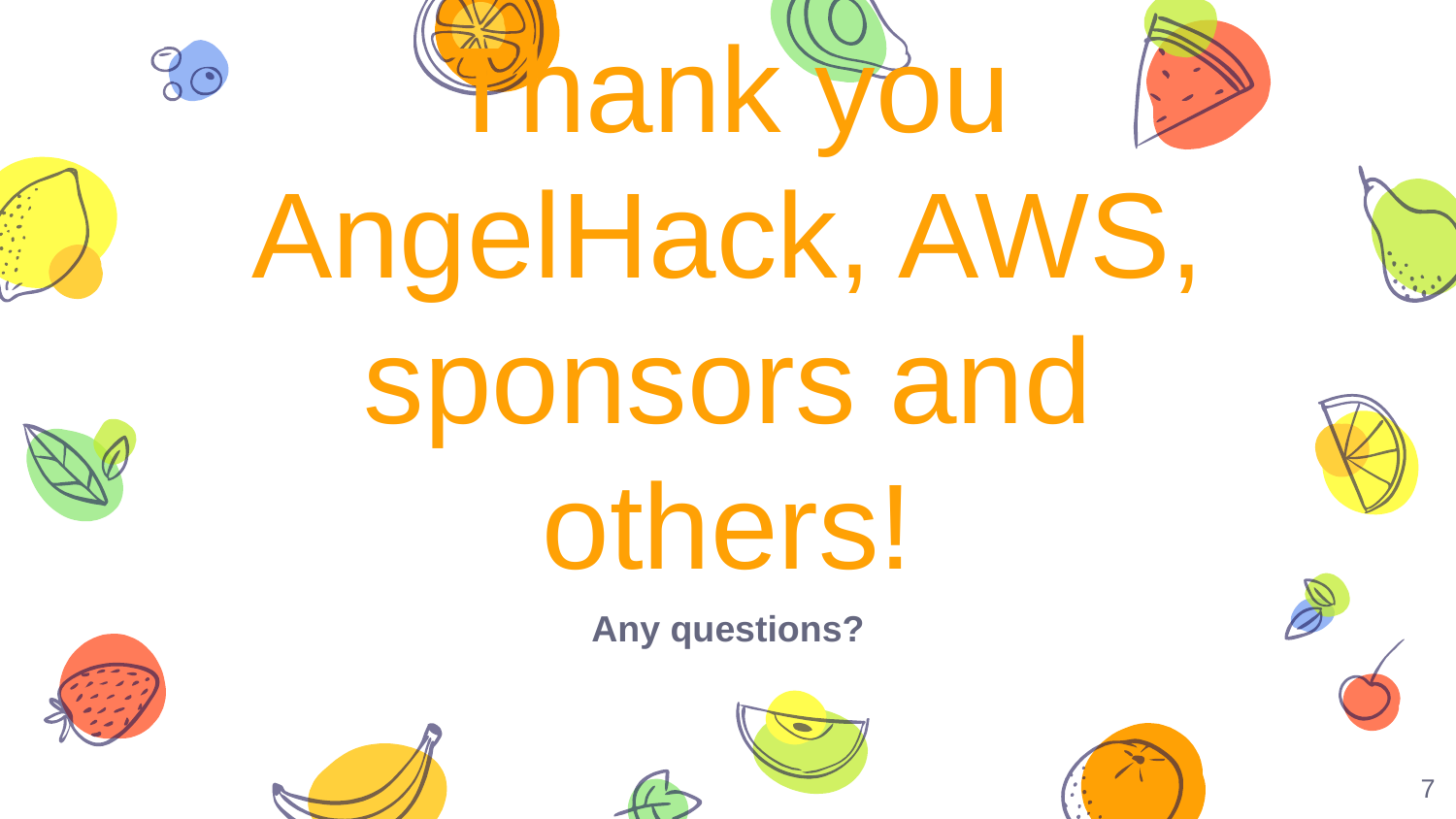

Thank you AngelHack, AWS, sponsors and others!
Any questions?
7